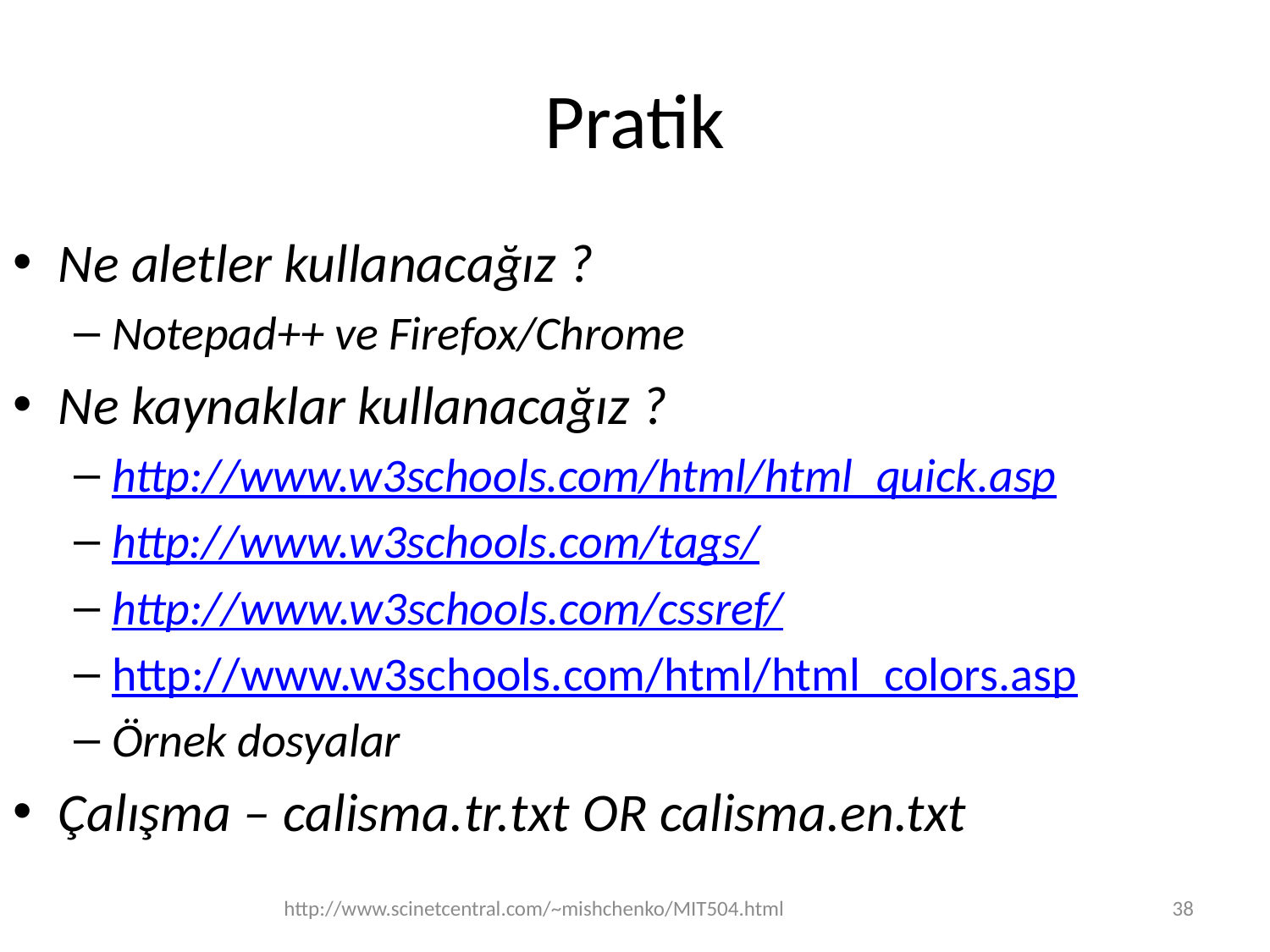

# Pratik
Ne aletler kullanacağız ?
Notepad++ ve Firefox/Chrome
Ne kaynaklar kullanacağız ?
http://www.w3schools.com/html/html_quick.asp
http://www.w3schools.com/tags/
http://www.w3schools.com/cssref/
http://www.w3schools.com/html/html_colors.asp
Örnek dosyalar
Çalışma – calisma.tr.txt OR calisma.en.txt
http://www.scinetcentral.com/~mishchenko/MIT504.html
38